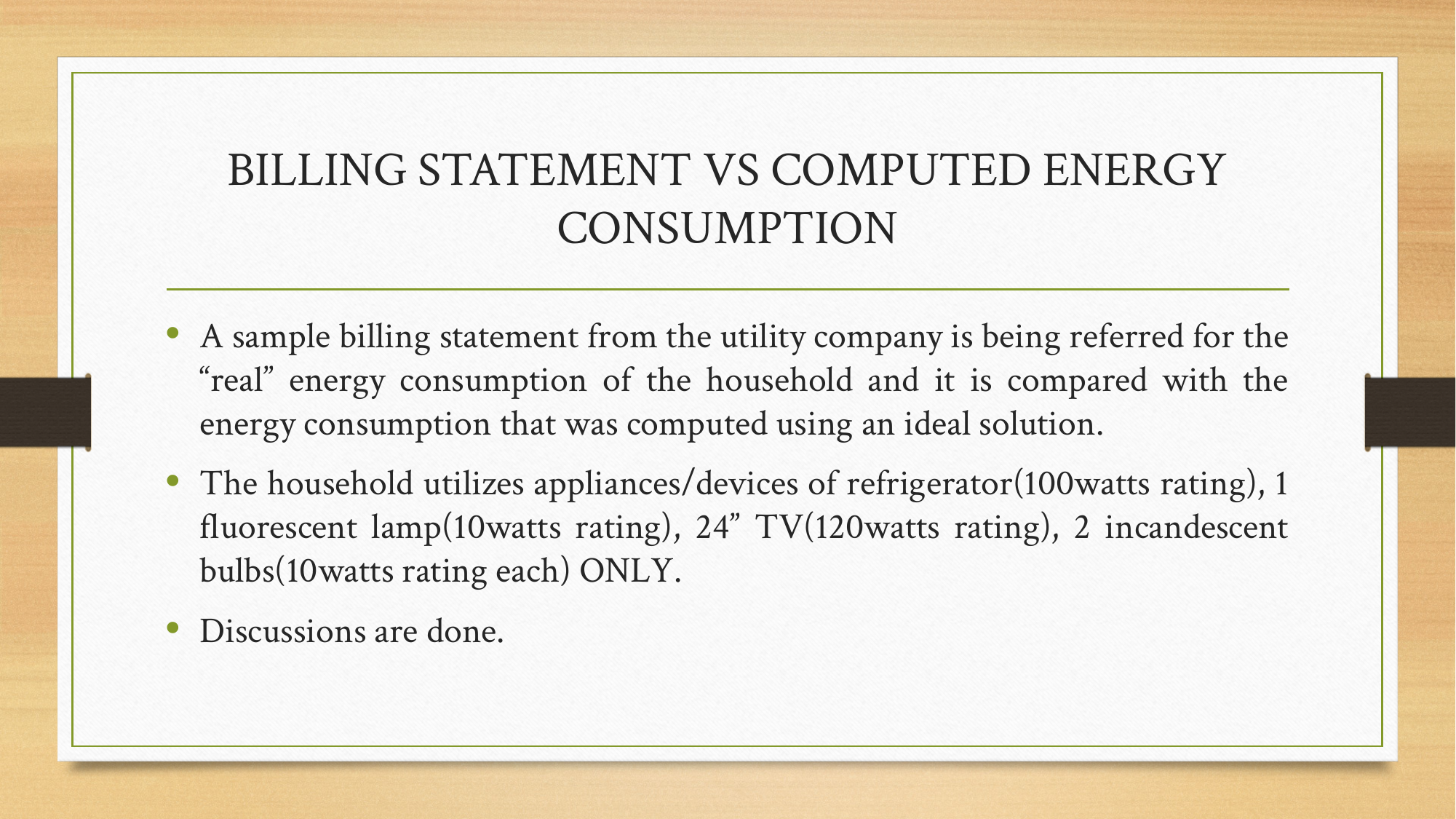

# BILLING STATEMENT VS COMPUTED ENERGY CONSUMPTION
A sample billing statement from the utility company is being referred for the “real” energy consumption of the household and it is compared with the energy consumption that was computed using an ideal solution.
The household utilizes appliances/devices of refrigerator(100watts rating), 1 fluorescent lamp(10watts rating), 24” TV(120watts rating), 2 incandescent bulbs(10watts rating each) ONLY.
Discussions are done.